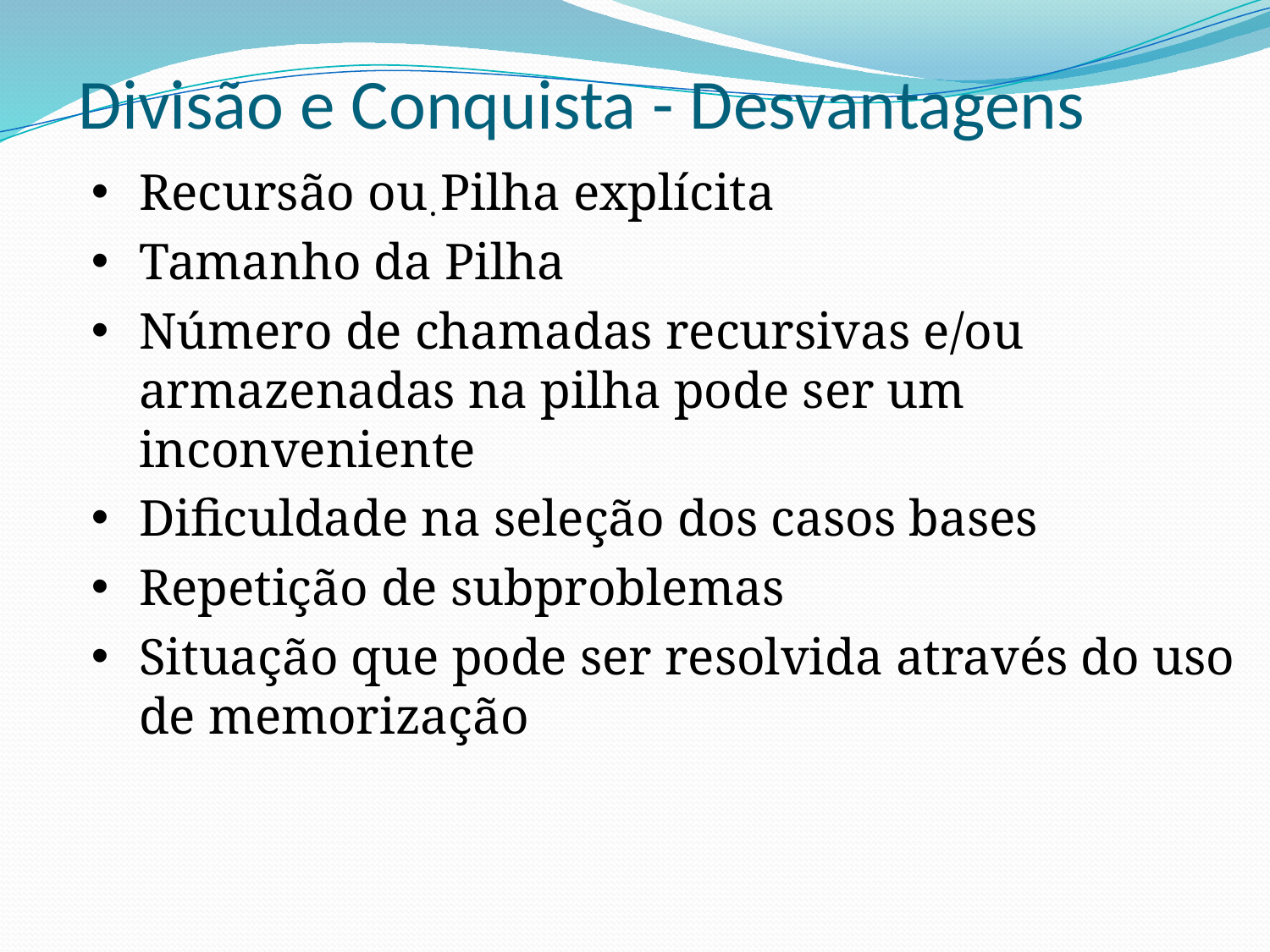

# Divisão e Conquista - Desvantagens
Recursão ou Pilha explícita
Tamanho da Pilha
Número de chamadas recursivas e/ou armazenadas na pilha pode ser um inconveniente
Dificuldade na seleção dos casos bases
Repetição de subproblemas
Situação que pode ser resolvida através do uso de memorização
.